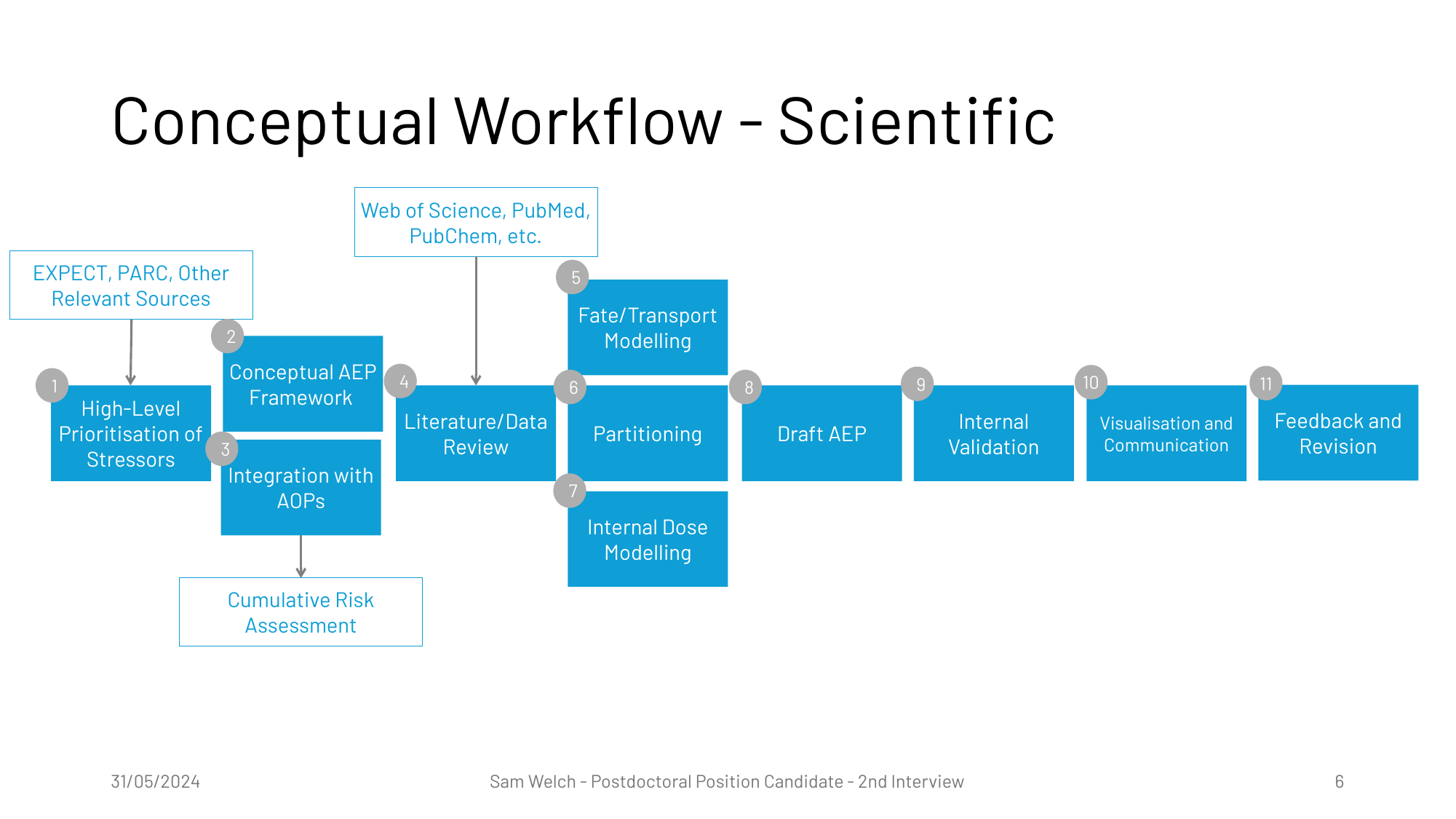

# Conceptual Workflow - Scientific
Web of Science, PubMed, PubChem, etc.
Literature/Data Review
4
EXPECT, PARC, Other Relevant Sources
High-Level Prioritisation of Stressors
1
Fate/Transport Modelling
5
Conceptual AEP Framework
2
Visualisation and Communication
10
Feedback and Revision
11
Internal Validation
9
Partitioning
6
Draft AEP
8
Integration with AOPs
3
Cumulative Risk Assessment
Internal Dose Modelling
7
31/05/2024
Sam Welch - Postdoctoral Position Candidate - 2nd Interview
6